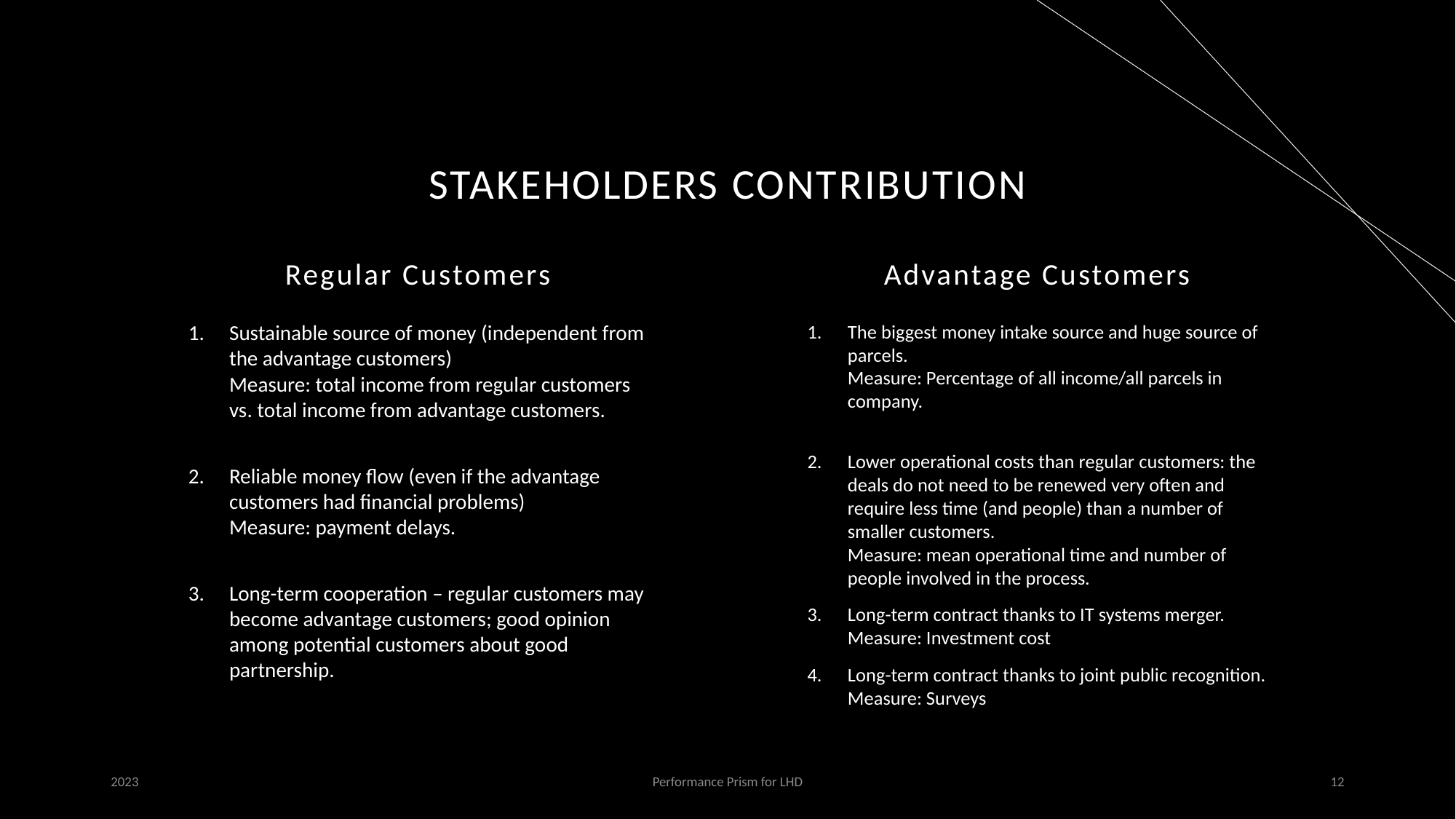

# Stakeholders Contribution
Regular Customers
Advantage Customers
Sustainable source of money (independent from the advantage customers)
Measure: total income from regular customers vs. total income from advantage customers.
Reliable money flow (even if the advantage customers had financial problems)
Measure: payment delays.
Long-term cooperation – regular customers may become advantage customers; good opinion among potential customers about good partnership.
The biggest money intake source and huge source of parcels.
Measure: Percentage of all income/all parcels in company.
Lower operational costs than regular customers: the deals do not need to be renewed very often and require less time (and people) than a number of smaller customers.
Measure: mean operational time and number of people involved in the process.
Long-term contract thanks to IT systems merger.
Measure: Investment cost
Long-term contract thanks to joint public recognition.
Measure: Surveys
2023
Performance Prism for LHD
12